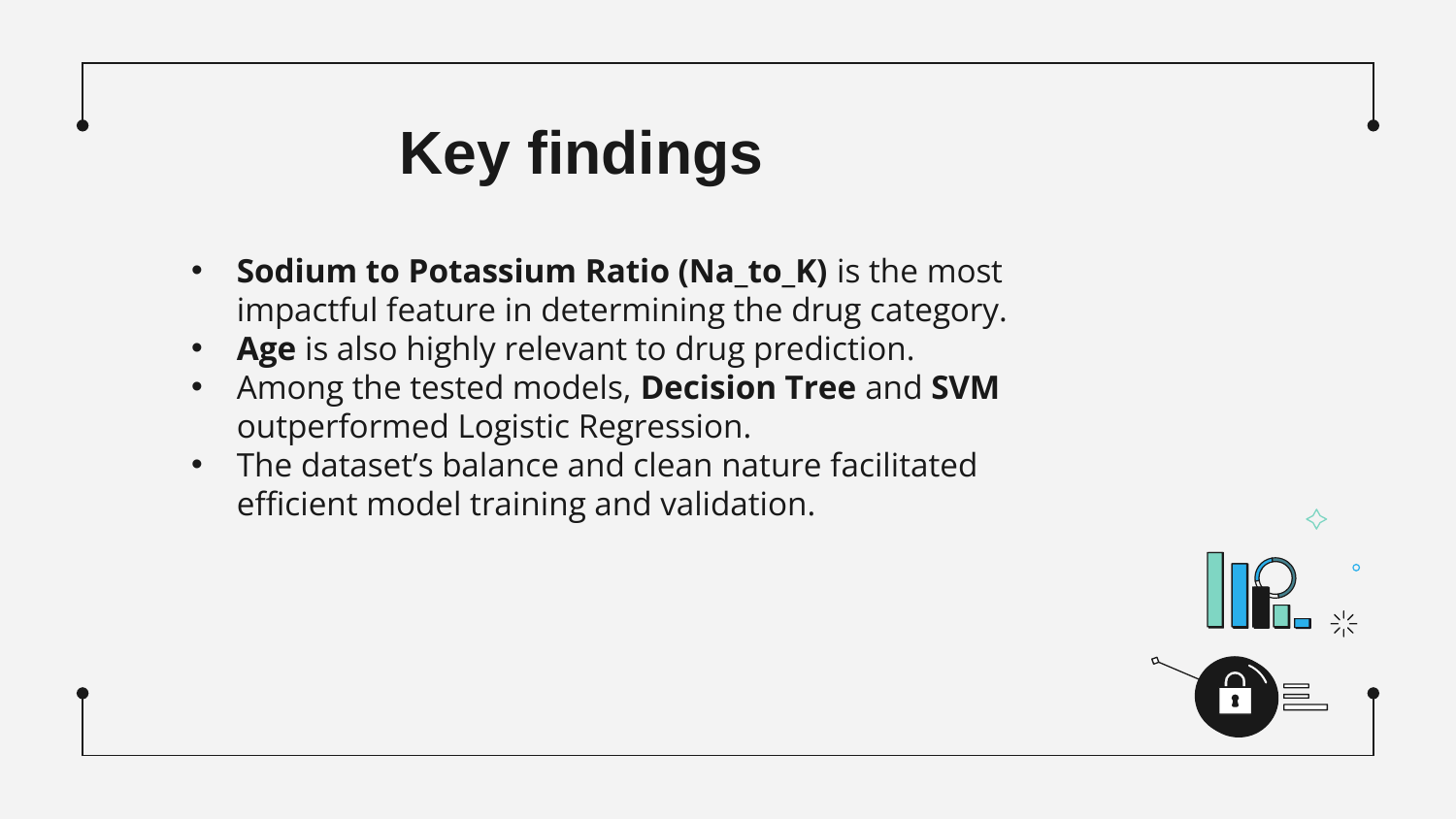

# Key findings
Sodium to Potassium Ratio (Na_to_K) is the most impactful feature in determining the drug category.
Age is also highly relevant to drug prediction.
Among the tested models, Decision Tree and SVM outperformed Logistic Regression.
The dataset’s balance and clean nature facilitated efficient model training and validation.